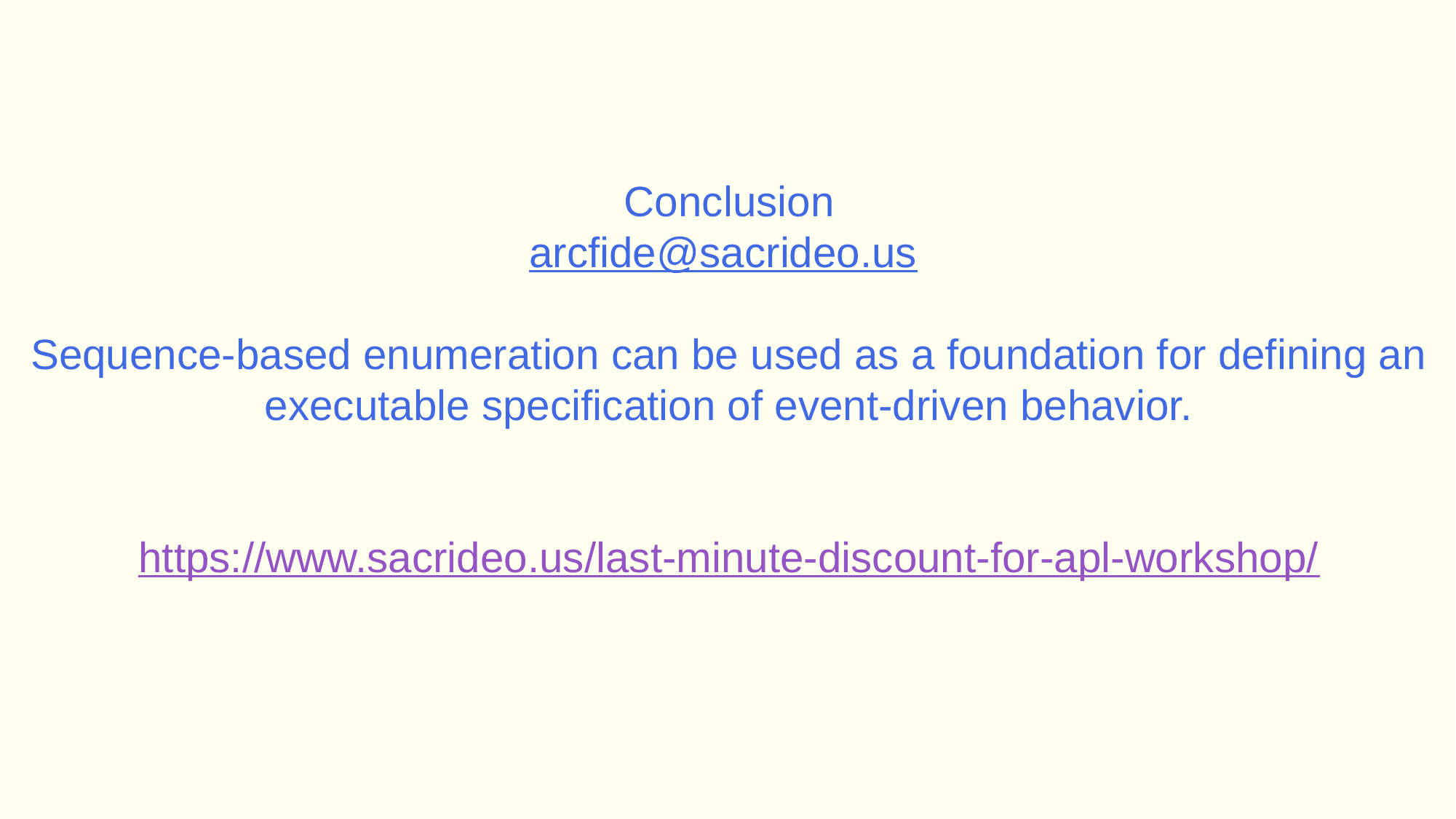

Conclusion
arcfide@sacrideo.us

Sequence-based enumeration can be used as a foundation for defining an executable specification of event-driven behavior.

https://www.sacrideo.us/last-minute-discount-for-apl-workshop/